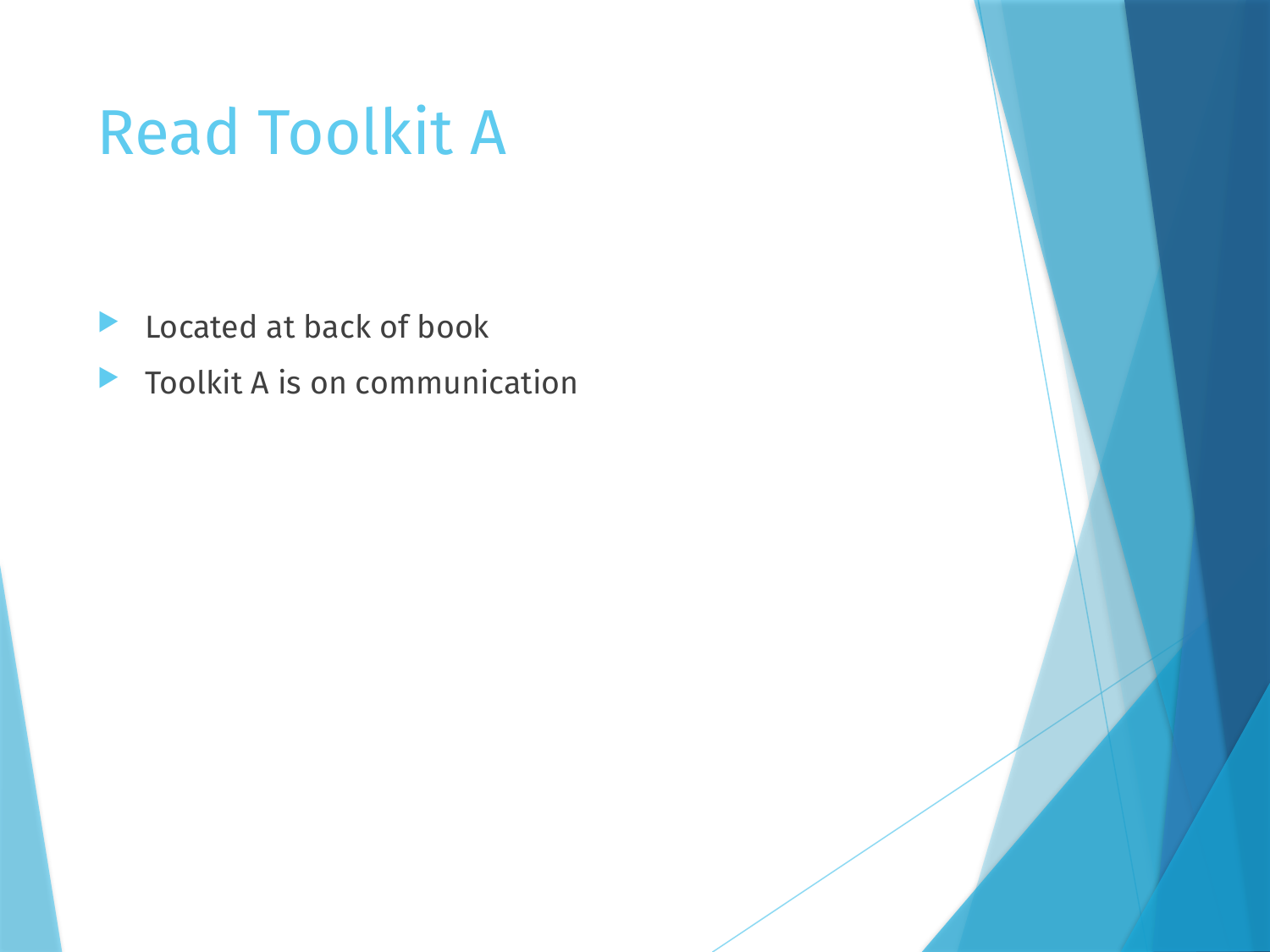

# Read Toolkit A
Located at back of book
Toolkit A is on communication